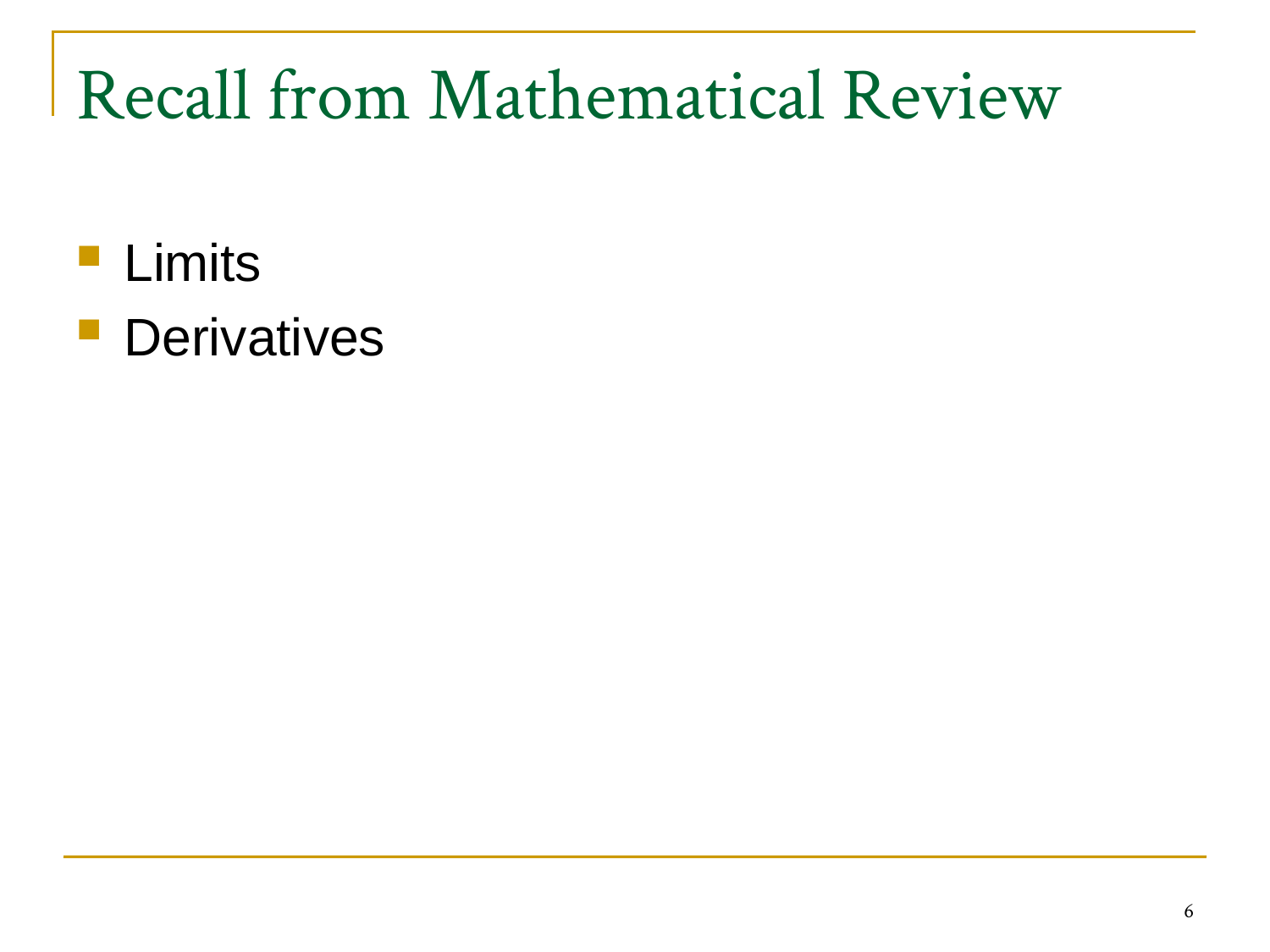

# Recall from Mathematical Review
Limits
Derivatives
6